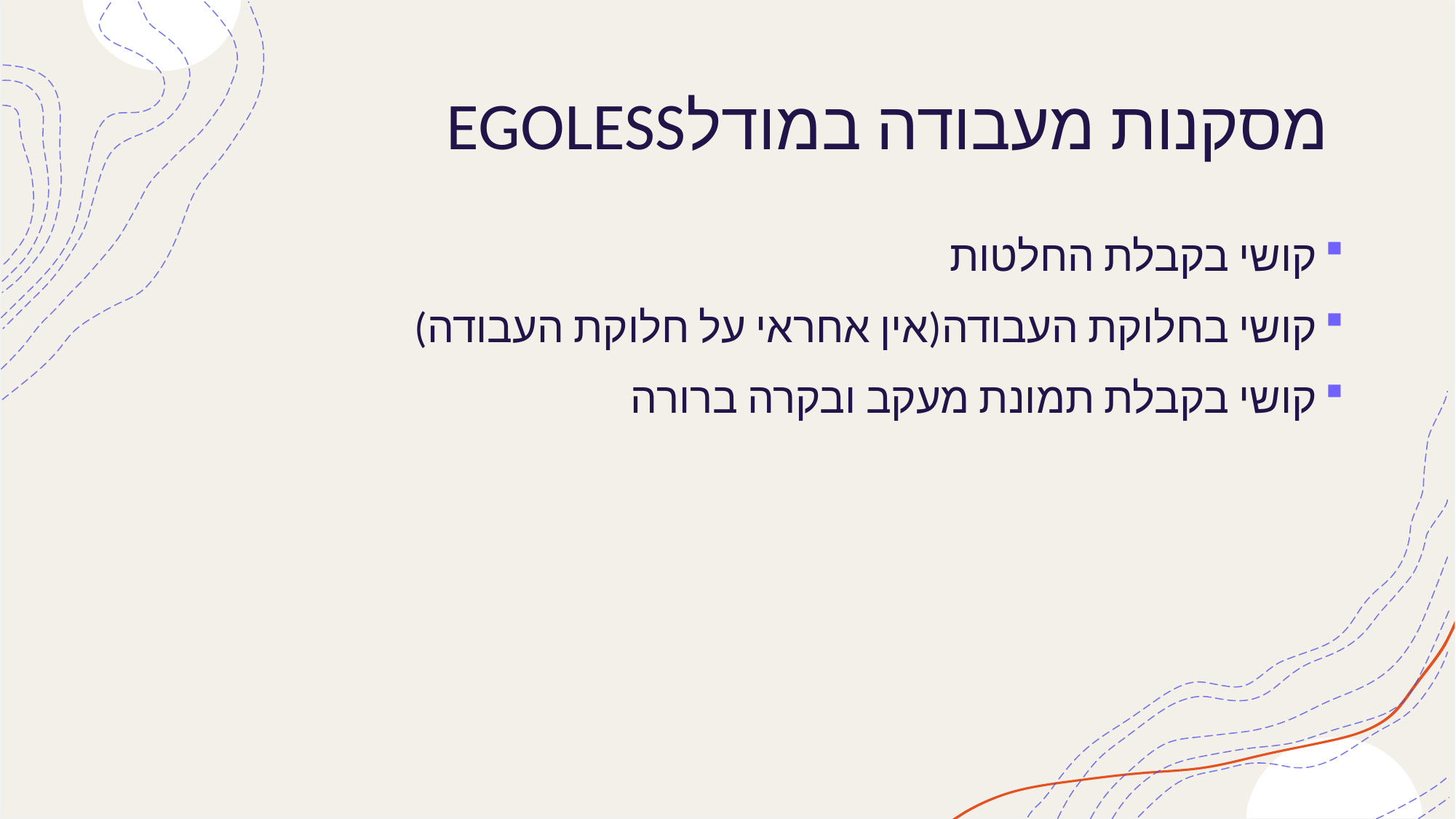

# EGOLESSמסקנות מעבודה במודל
קושי בקבלת החלטות
קושי בחלוקת העבודה(אין אחראי על חלוקת העבודה)
קושי בקבלת תמונת מעקב ובקרה ברורה